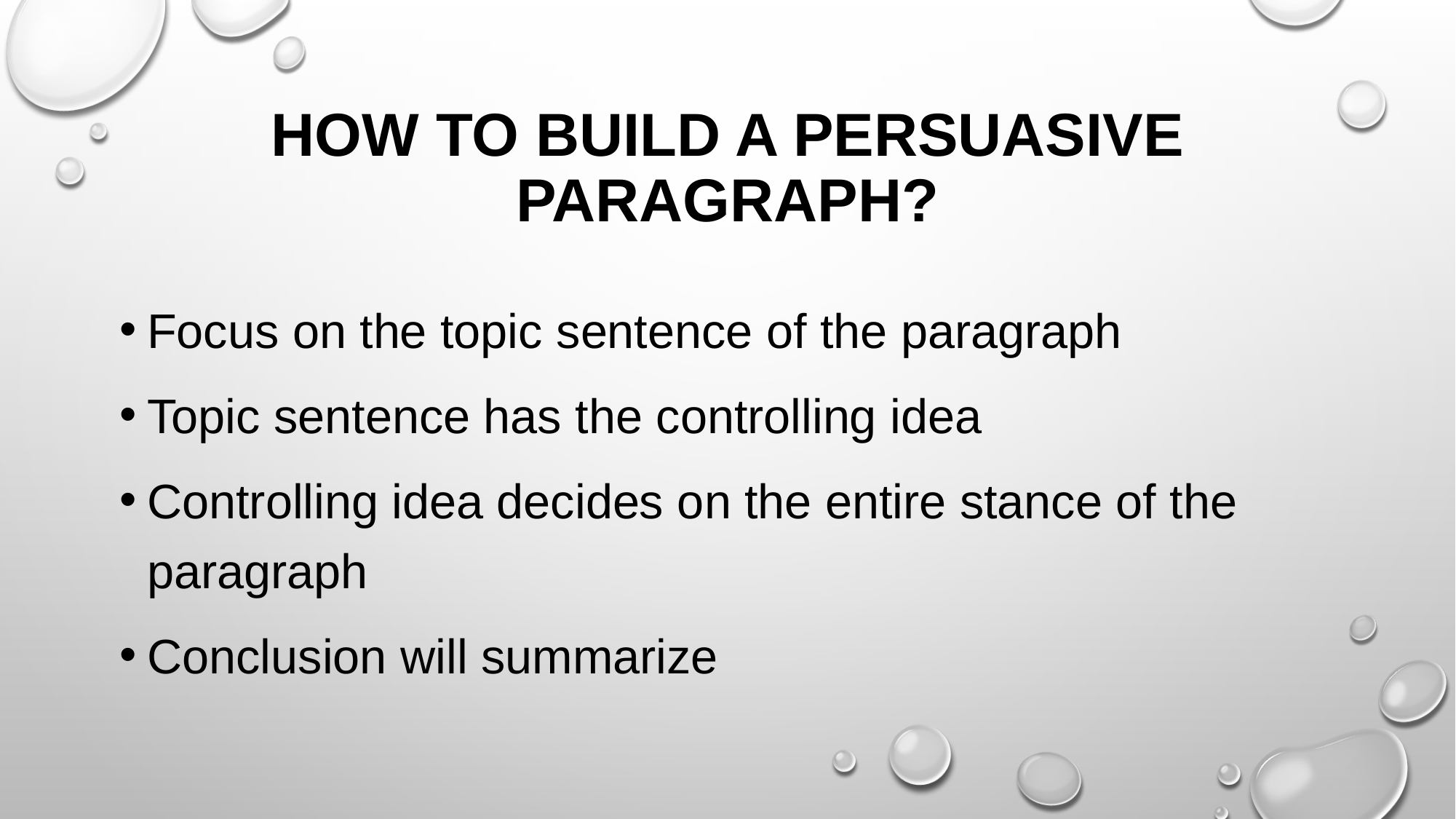

# How to build a persuasive paragraph?
Focus on the topic sentence of the paragraph
Topic sentence has the controlling idea
Controlling idea decides on the entire stance of the paragraph
Conclusion will summarize